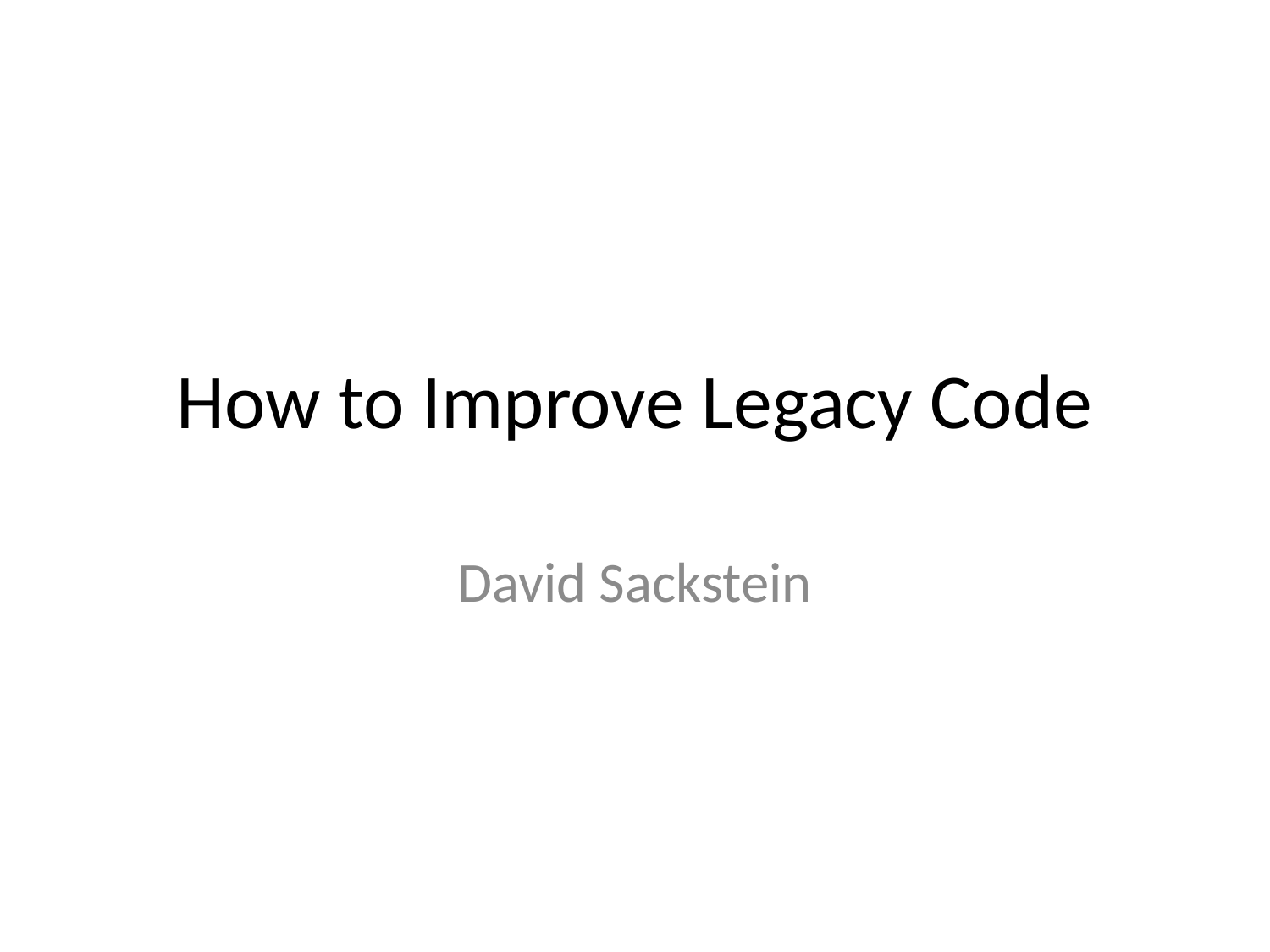

# How to Improve Legacy Code
David Sackstein